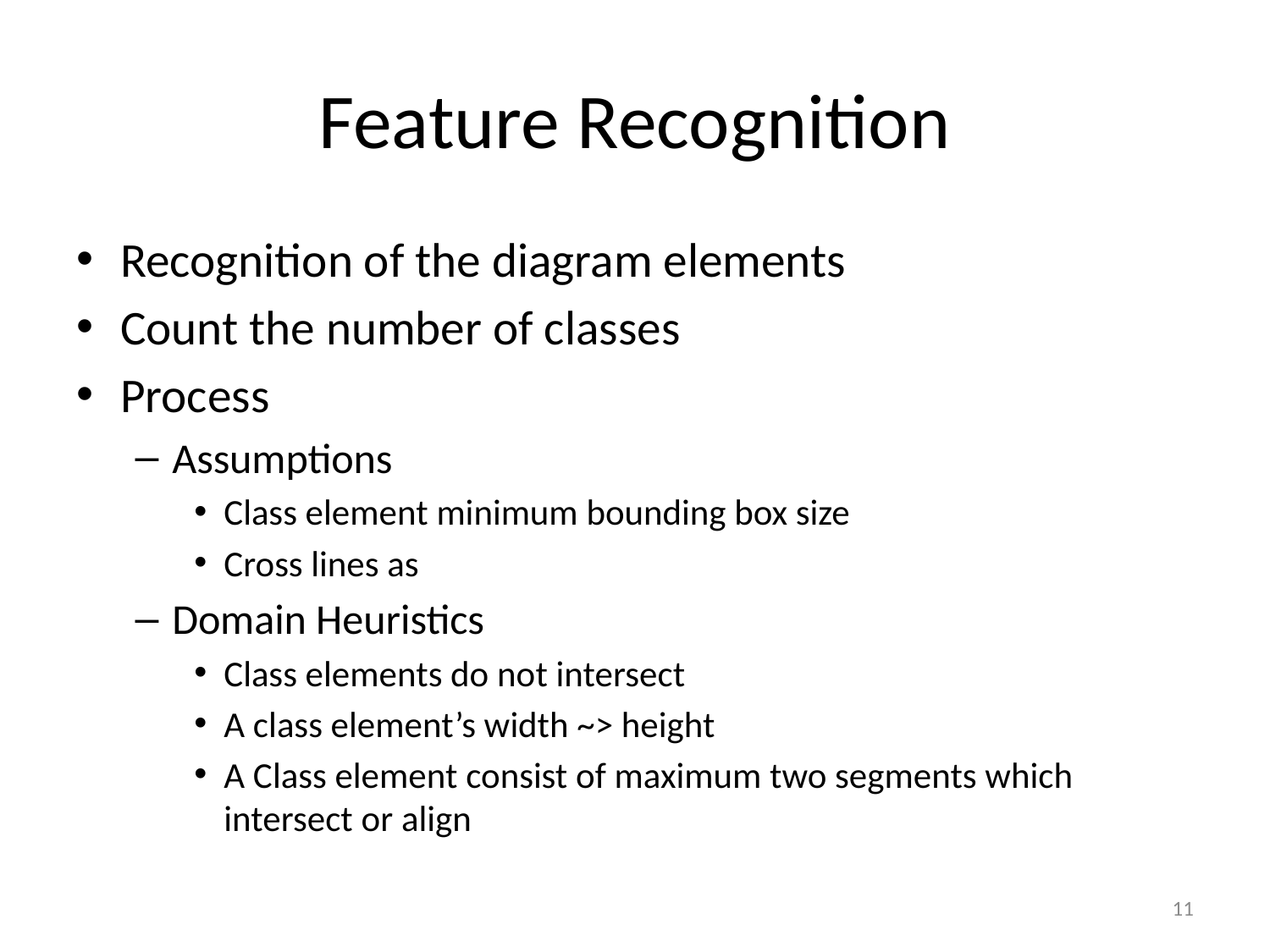

# Feature Recognition
Recognition of the diagram elements
Count the number of classes
Process
Assumptions
Class element minimum bounding box size
Cross lines as
Domain Heuristics
Class elements do not intersect
A class element’s width ~> height
A Class element consist of maximum two segments which intersect or align
11